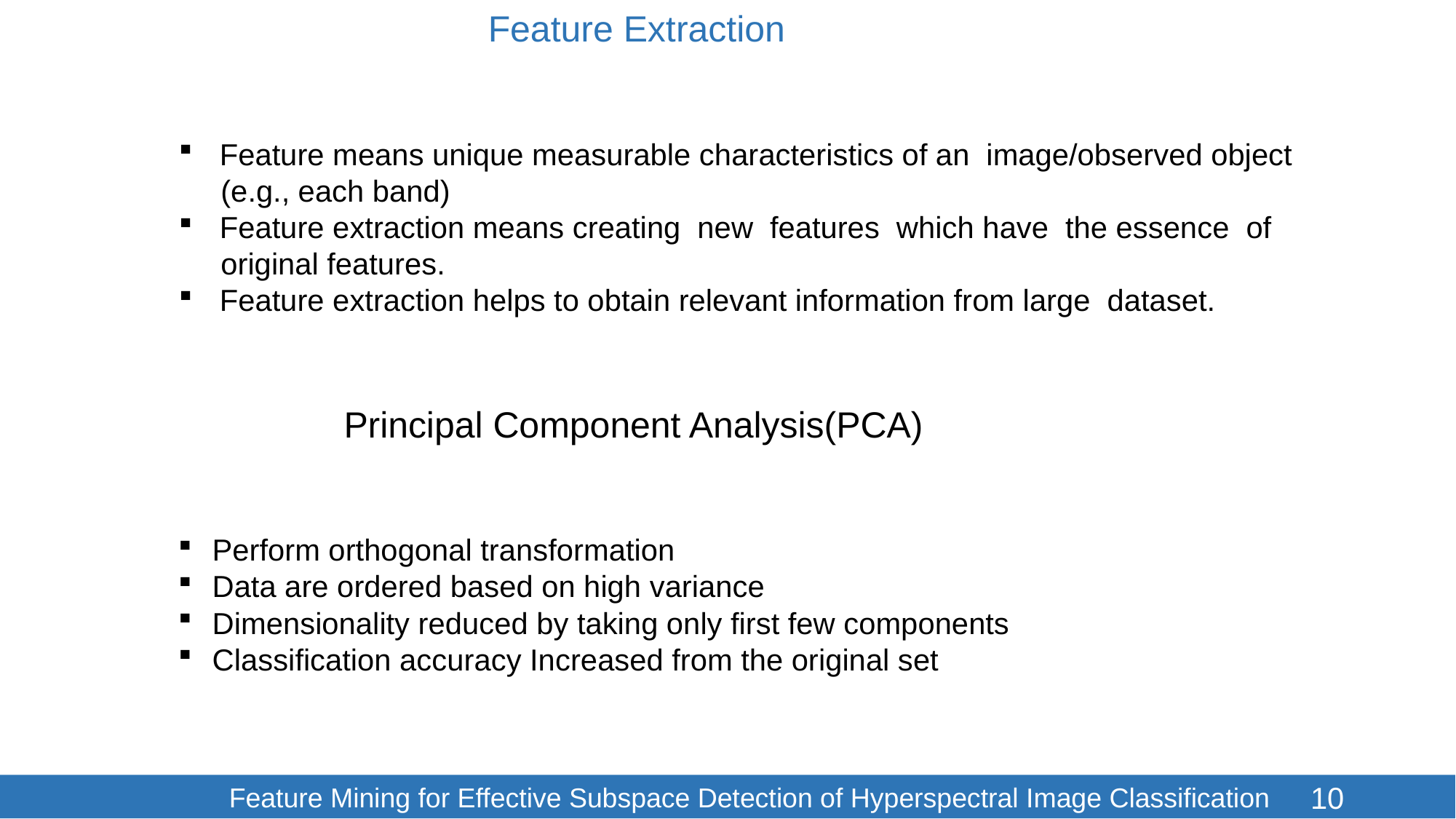

Feature Extraction
Feature means unique measurable characteristics of an  image/observed object
     (e.g., each band)
Feature extraction means creating  new  features  which have  the essence  of
     original features.
Feature extraction helps to obtain relevant information from large  dataset.
Principal Component Analysis(PCA)
Perform orthogonal transformation
Data are ordered based on high variance
Dimensionality reduced by taking only first few components
Classification accuracy Increased from the original set
		Feature Mining for Effective Subspace Detection of Hyperspectral Image Classification
10